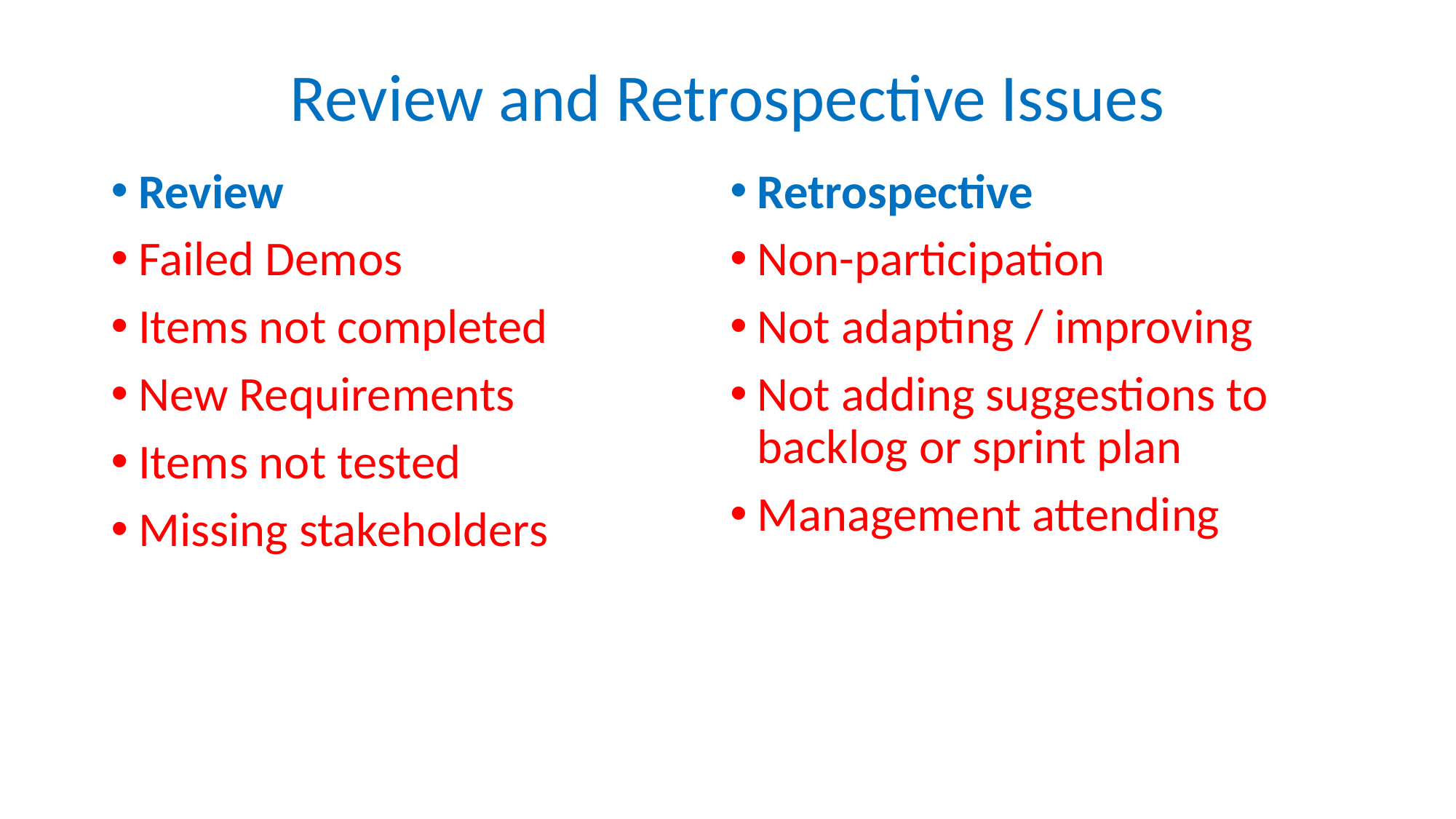

# Review and Retrospective Issues
Review
Failed Demos
Items not completed
New Requirements
Items not tested
Missing stakeholders

Retrospective
Non-participation
Not adapting / improving
Not adding suggestions to backlog or sprint plan
Management attending